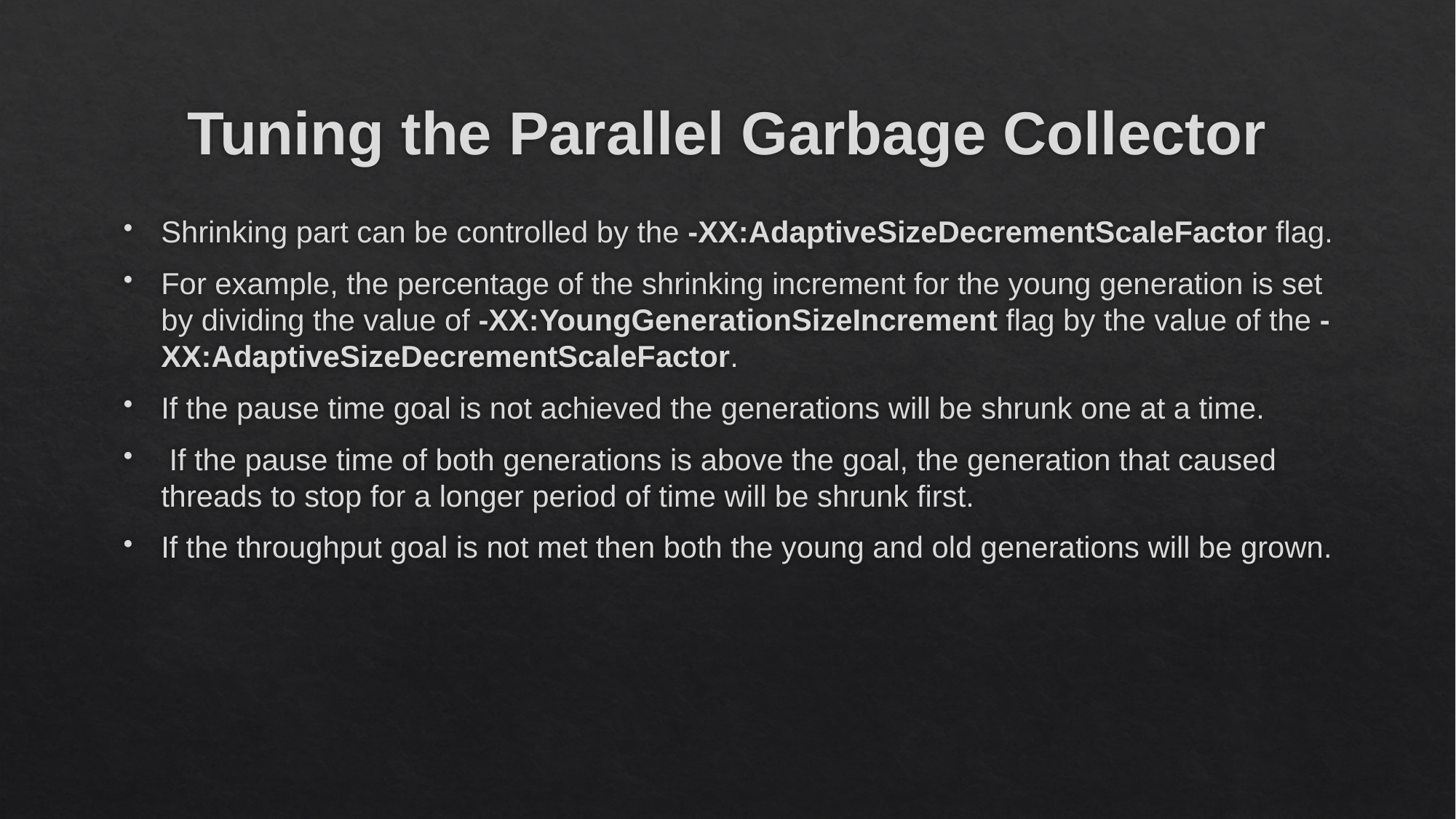

# Tuning the Parallel Garbage Collector
Shrinking part can be controlled by the -XX:AdaptiveSizeDecrementScaleFactor flag.
For example, the percentage of the shrinking increment for the young generation is set by dividing the value of -XX:YoungGenerationSizeIncrement flag by the value of the -XX:AdaptiveSizeDecrementScaleFactor.
If the pause time goal is not achieved the generations will be shrunk one at a time.
 If the pause time of both generations is above the goal, the generation that caused threads to stop for a longer period of time will be shrunk first.
If the throughput goal is not met then both the young and old generations will be grown.